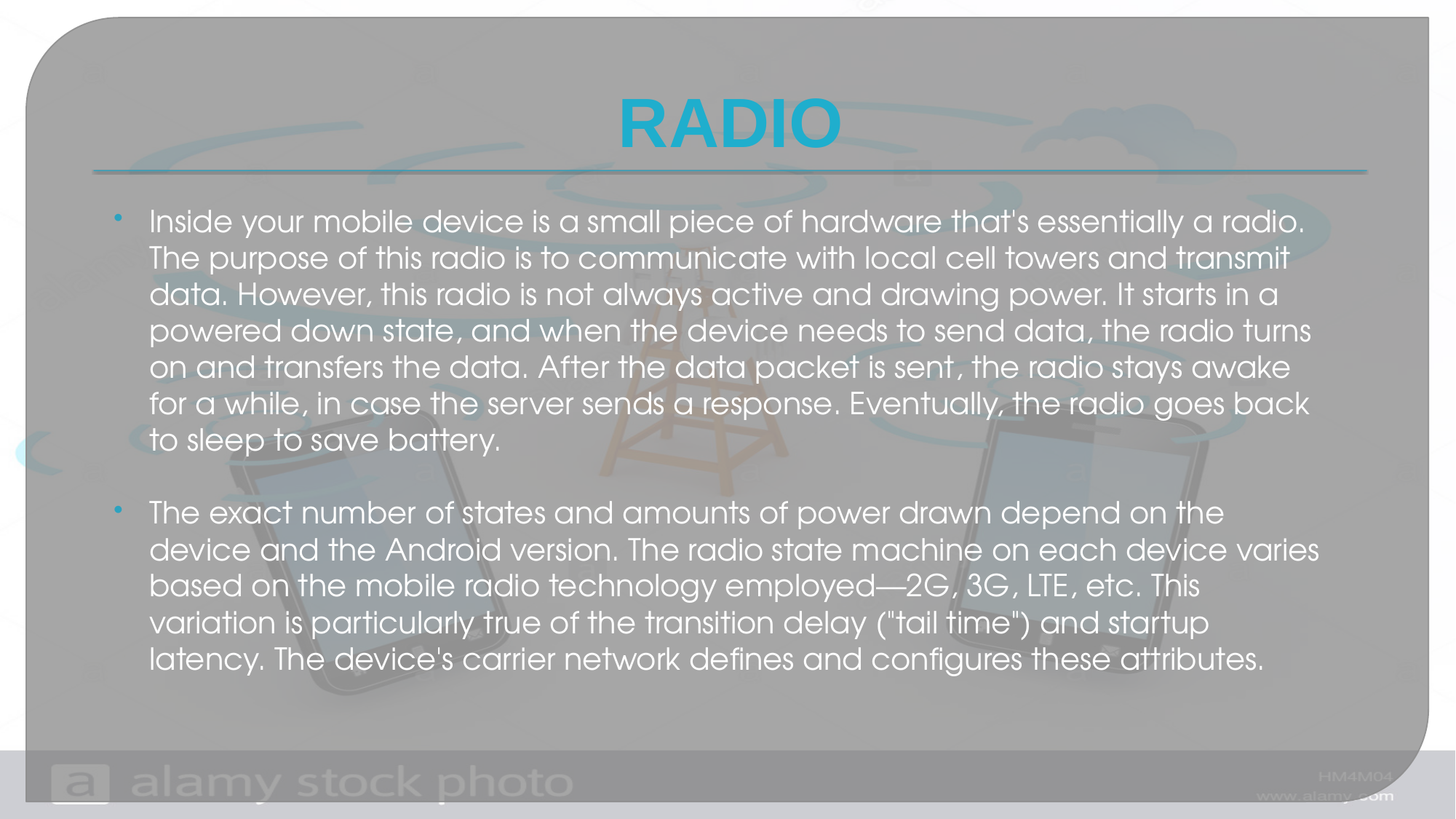

# RADIO
Inside your mobile device is a small piece of hardware that's essentially a radio. The purpose of this radio is to communicate with local cell towers and transmit data. However, this radio is not always active and drawing power. It starts in a powered down state, and when the device needs to send data, the radio turns on and transfers the data. After the data packet is sent, the radio stays awake for a while, in case the server sends a response. Eventually, the radio goes back to sleep to save battery.

The exact number of states and amounts of power drawn depend on the device and the Android version. The radio state machine on each device varies based on the mobile radio technology employed—2G, 3G, LTE, etc. This variation is particularly true of the transition delay ("tail time") and startup latency. The device's carrier network defines and configures these attributes.